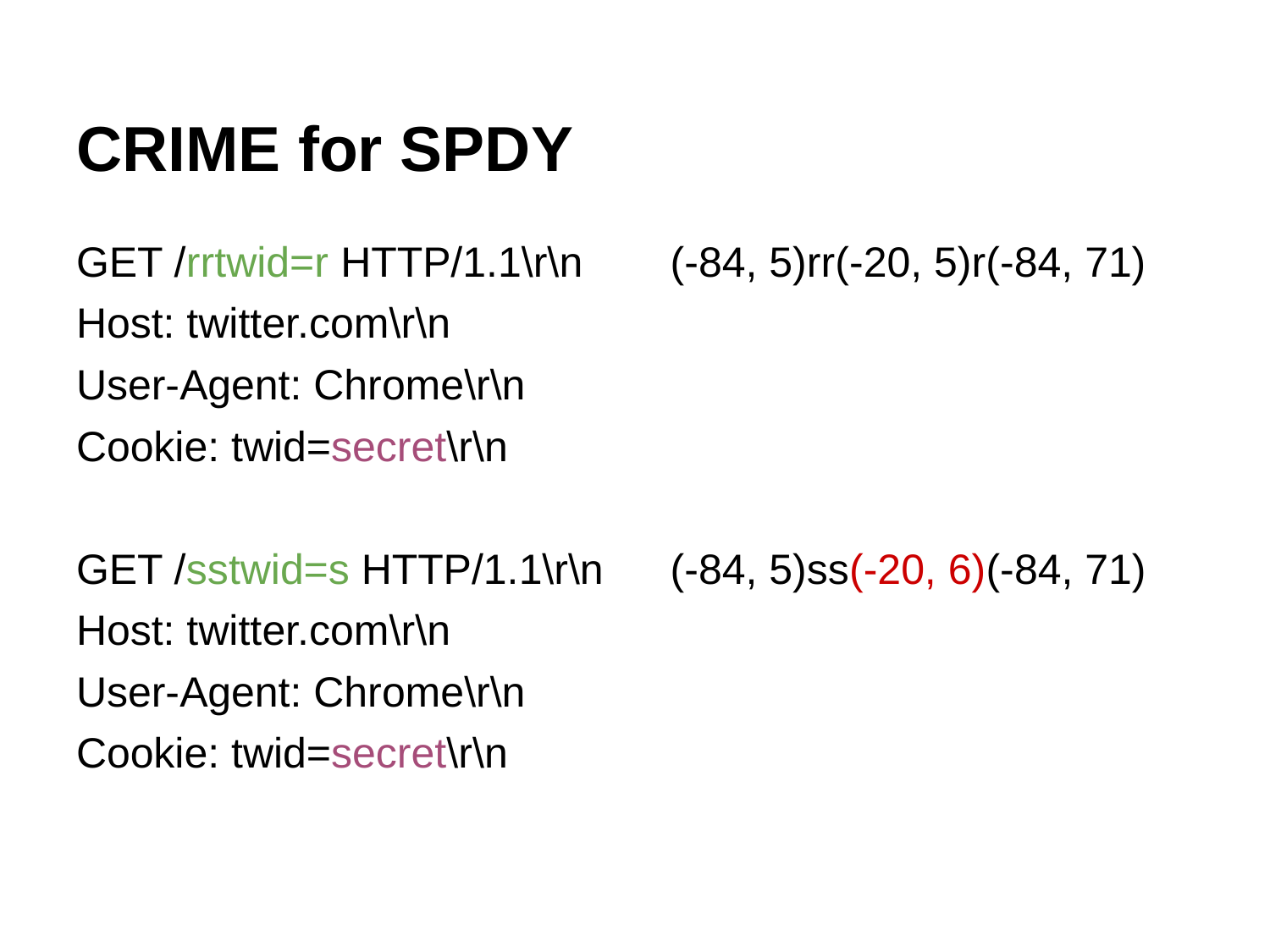

# CRIME for SPDY
GET /rrtwid=r HTTP/1.1\r\n
Host: twitter.com\r\n
User-Agent: Chrome\r\n
Cookie: twid=secret\r\n

GET /sstwid=s HTTP/1.1\r\n
Host: twitter.com\r\n
User-Agent: Chrome\r\n
Cookie: twid=secret\r\n
(-84, 5)rr(-20, 5)r(-84, 71)

(-84, 5)ss(-20, 6)(-84, 71)